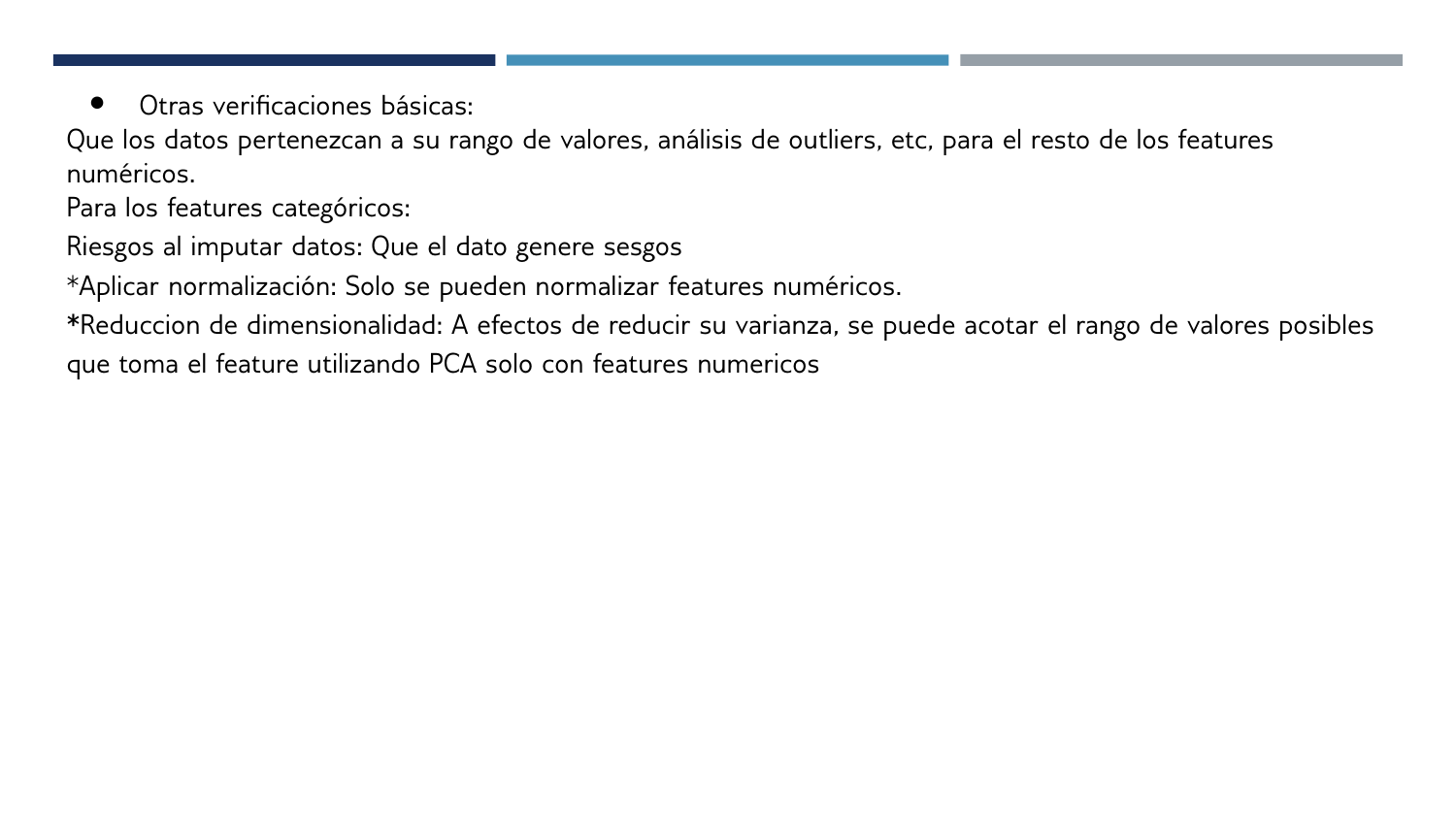

Otras verificaciones básicas:
Que los datos pertenezcan a su rango de valores, análisis de outliers, etc, para el resto de los features numéricos.
Para los features categóricos:
Riesgos al imputar datos: Que el dato genere sesgos
*Aplicar normalización: Solo se pueden normalizar features numéricos.
*Reduccion de dimensionalidad: A efectos de reducir su varianza, se puede acotar el rango de valores posibles que toma el feature utilizando PCA solo con features numericos